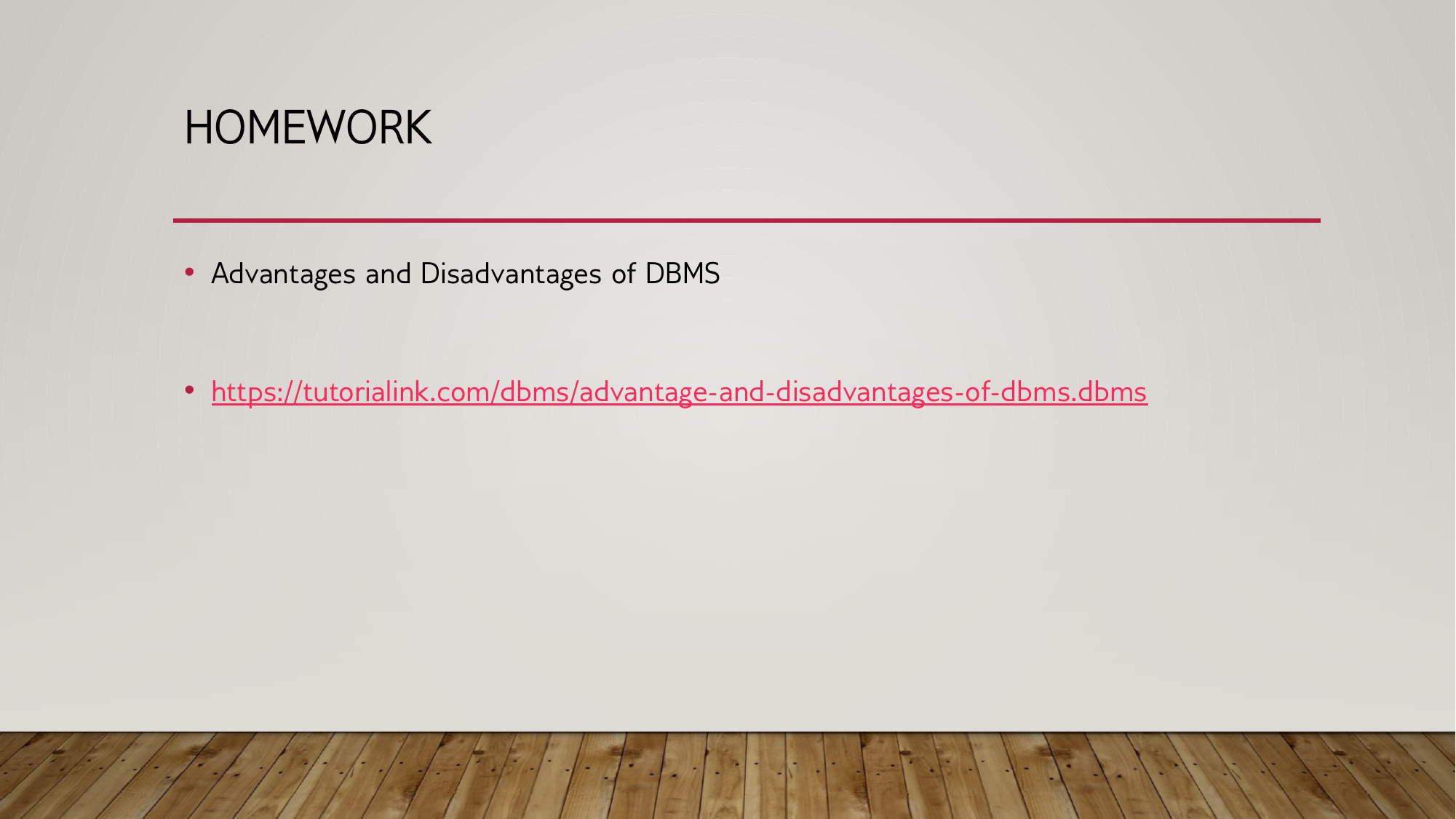

# HomeWork
Advantages and Disadvantages of DBMS

https://tutorialink.com/dbms/advantage-and-disadvantages-of-dbms.dbms